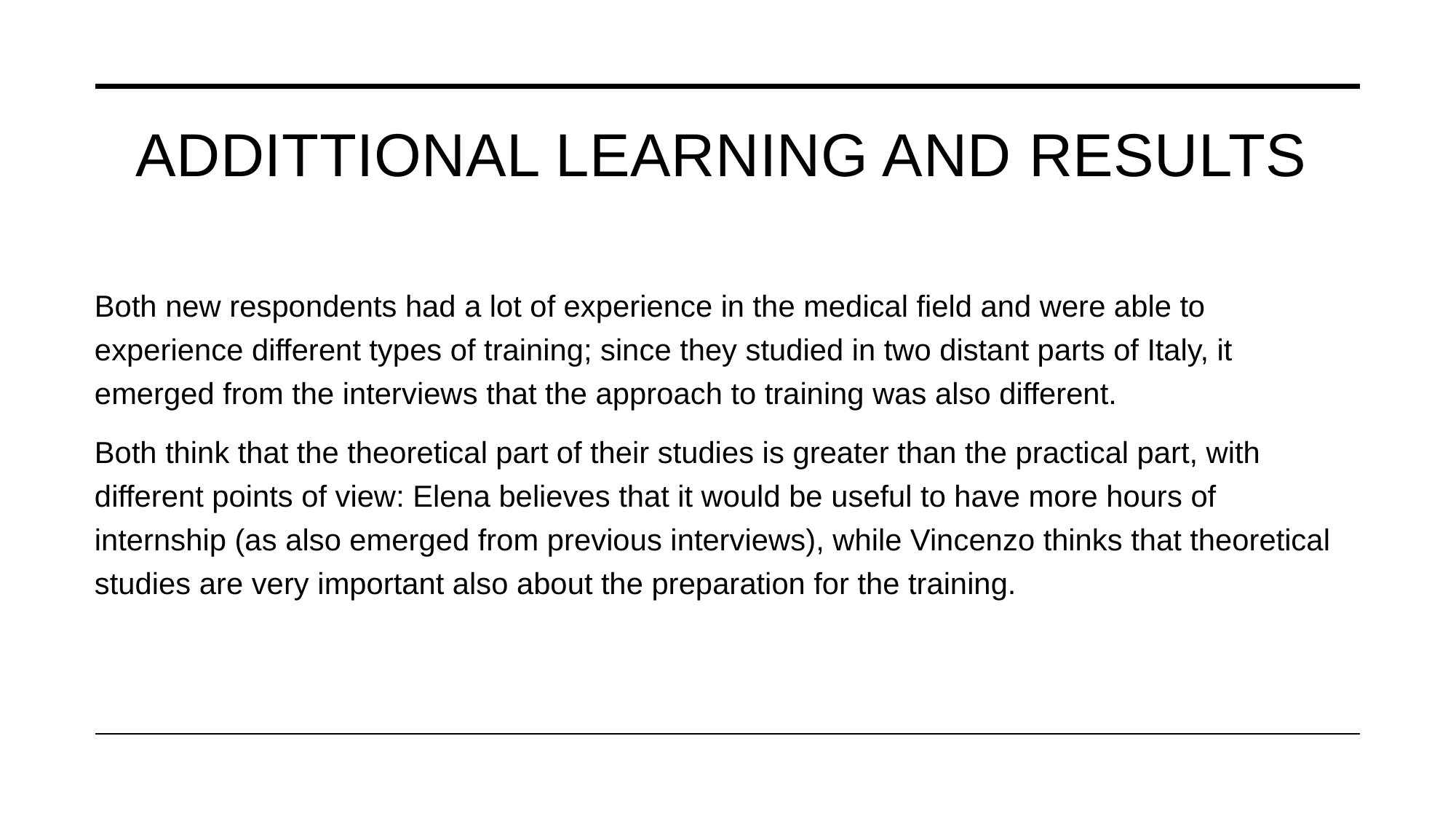

# ADDITTIONAL LEARNING AND RESULTS
Both new respondents had a lot of experience in the medical field and were able to experience different types of training; since they studied in two distant parts of Italy, it emerged from the interviews that the approach to training was also different.
Both think that the theoretical part of their studies is greater than the practical part, with different points of view: Elena believes that it would be useful to have more hours of internship (as also emerged from previous interviews), while Vincenzo thinks that theoretical studies are very important also about the preparation for the training.